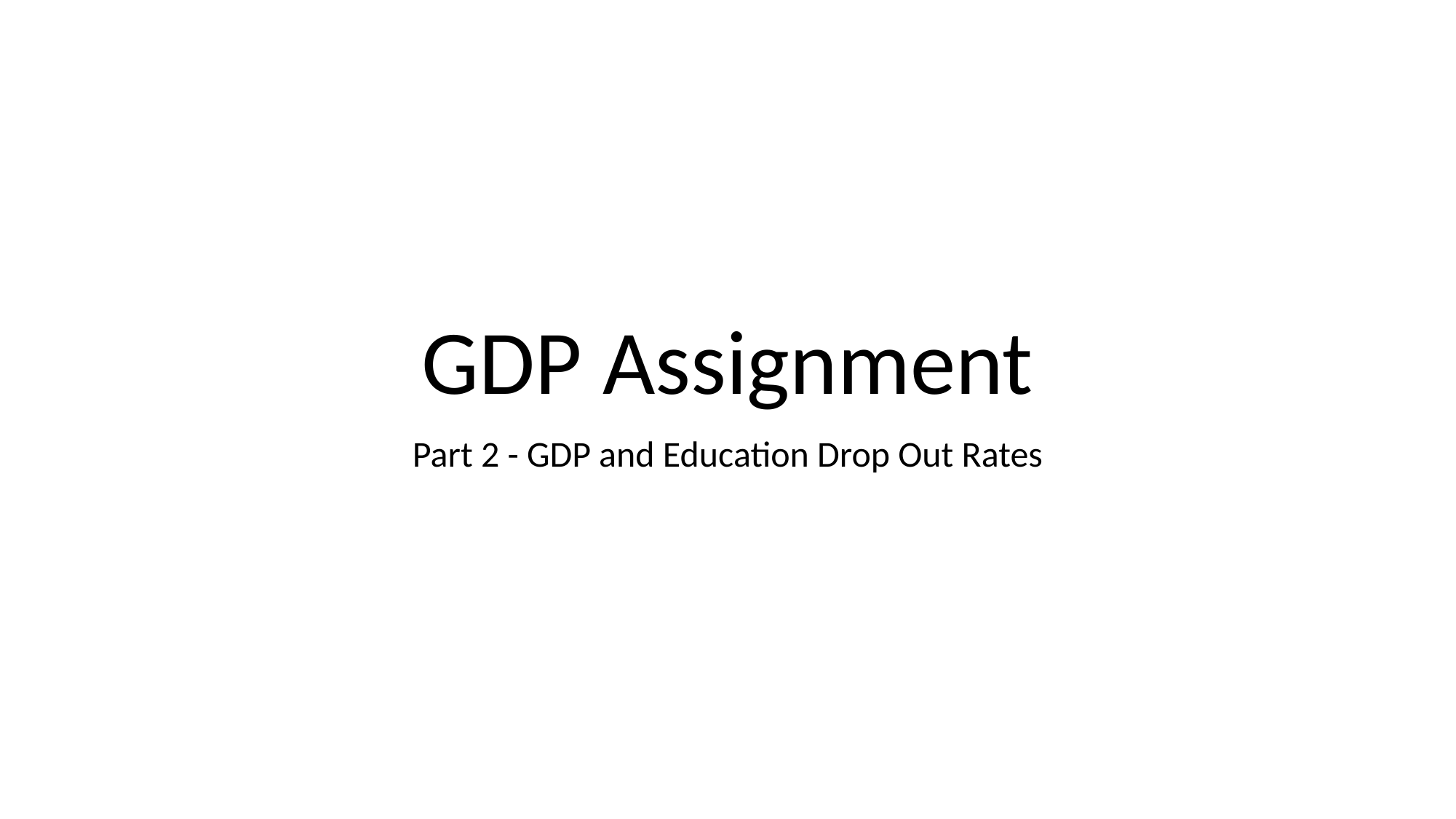

# GDP Assignment
Part 2 - GDP and Education Drop Out Rates